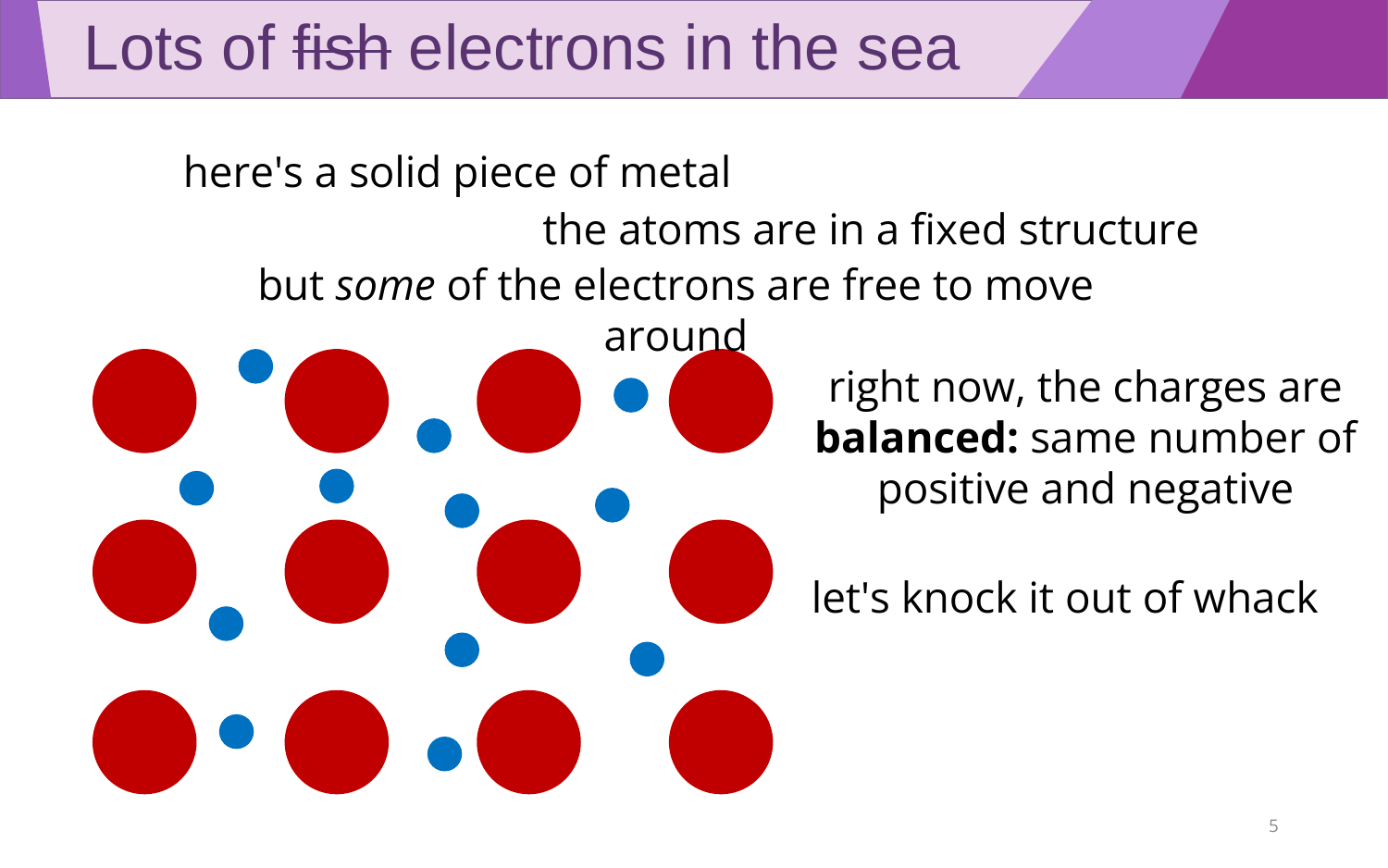

# Lots of fish electrons in the sea
here's a solid piece of metal
the atoms are in a fixed structure
but some of the electrons are free to move around

right now, the charges are balanced: same number of positive and negative

let's knock it out of whack

5